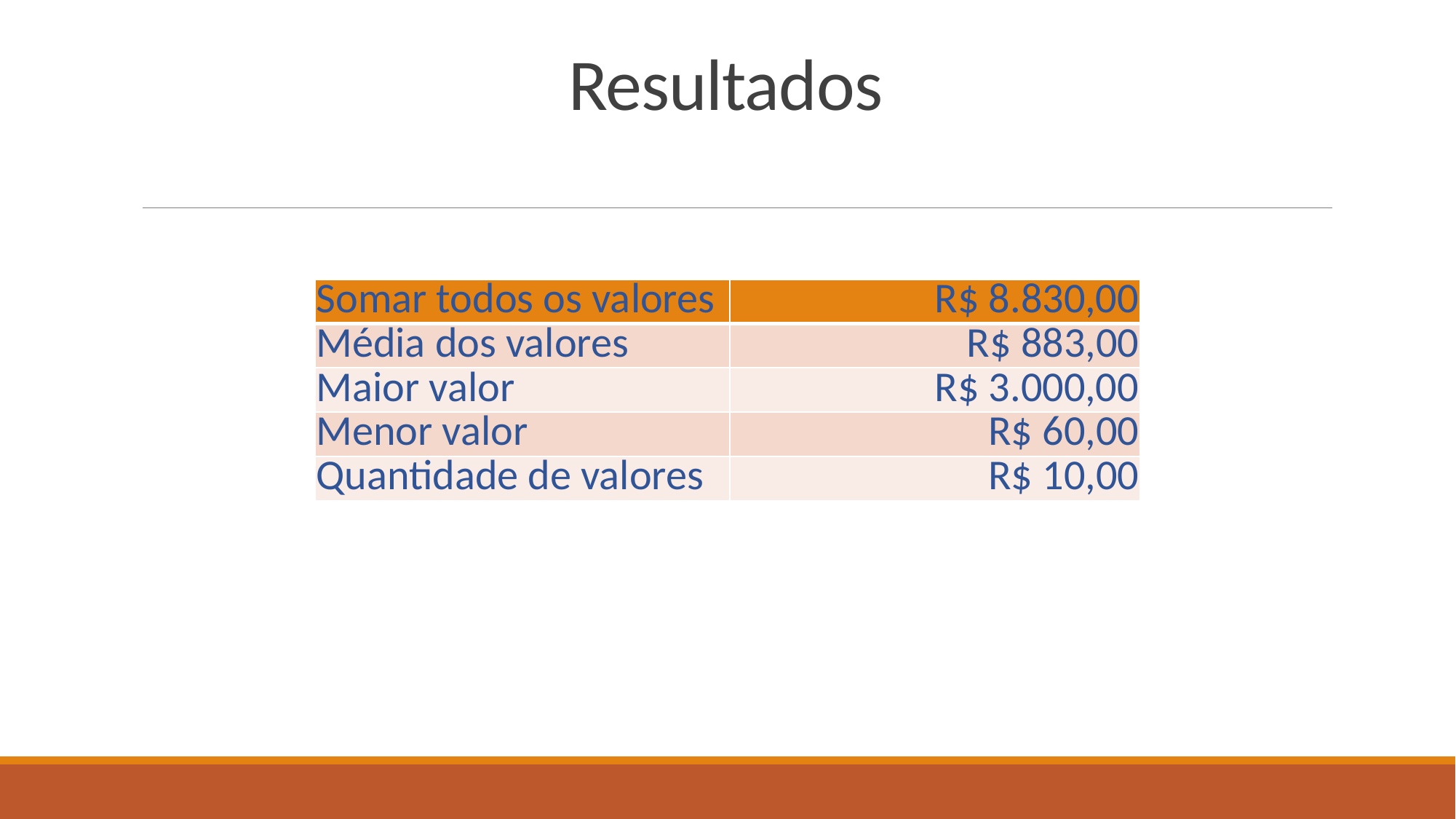

# Resultados
| Somar todos os valores | R$ 8.830,00 |
| --- | --- |
| Média dos valores | R$ 883,00 |
| Maior valor | R$ 3.000,00 |
| Menor valor | R$ 60,00 |
| Quantidade de valores | R$ 10,00 |